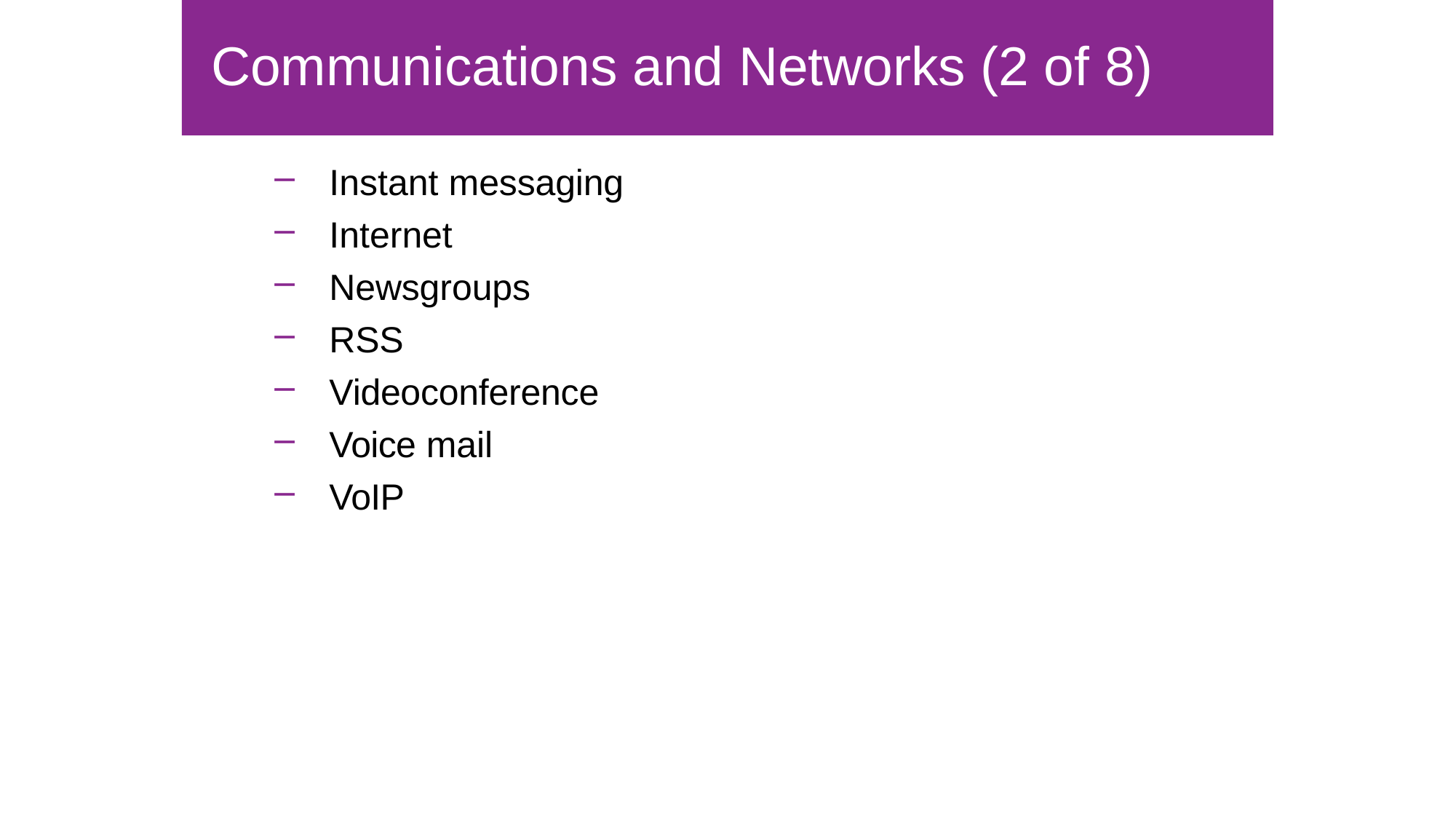

# Communications and Networks (2 of 8)
Instant messaging
Internet
Newsgroups
RSS
Videoconference
Voice mail
VoIP
Copyright © 2018 Cengage Learning®. May not be scanned, copied or duplicated, or  posted to a publicly accessible website, in whole or in part.
1-52